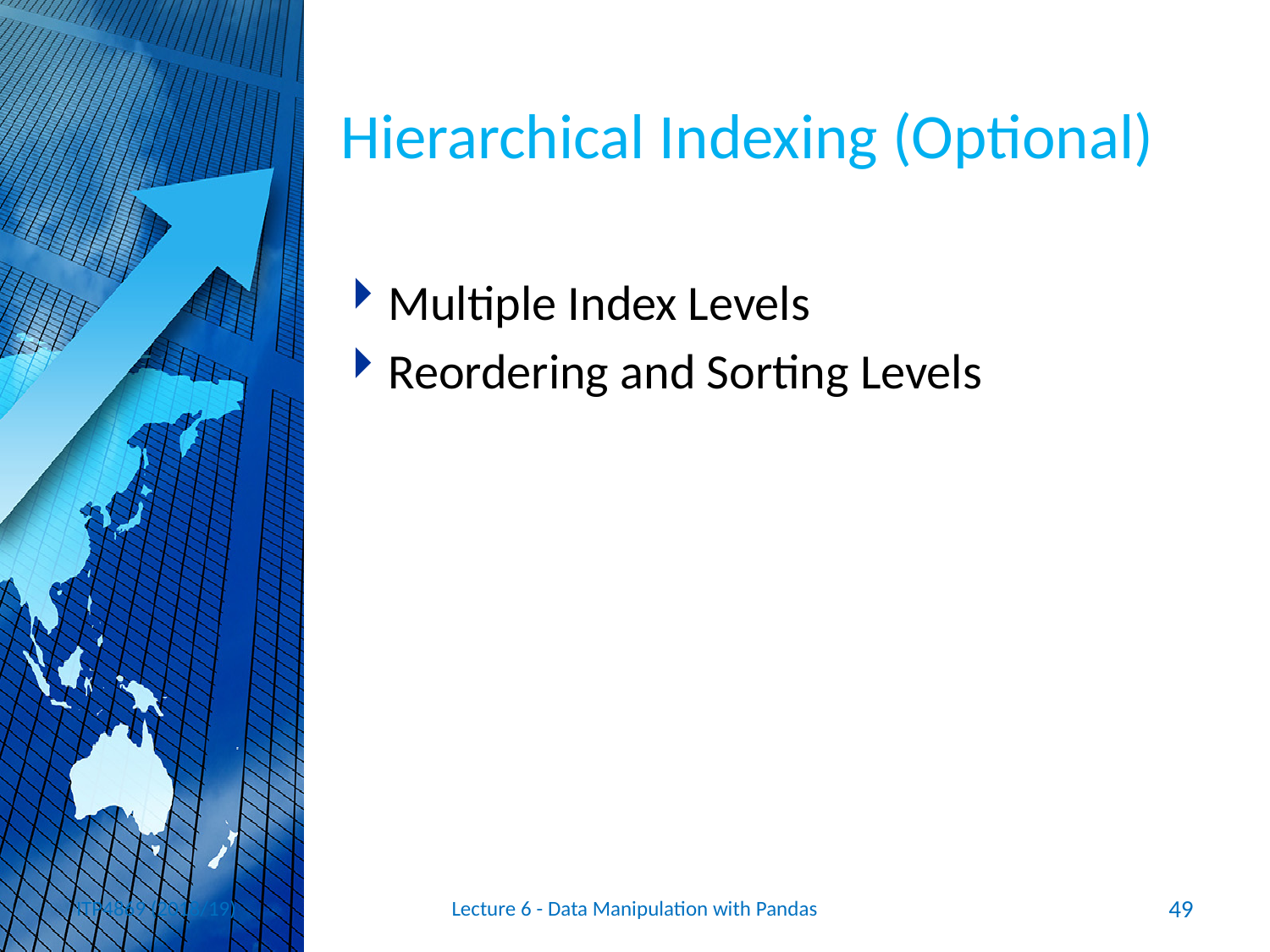

# Hierarchical Indexing (Optional)
Multiple Index Levels
Reordering and Sorting Levels
ITP4869 (2018/19)
Lecture 6 - Data Manipulation with Pandas
49